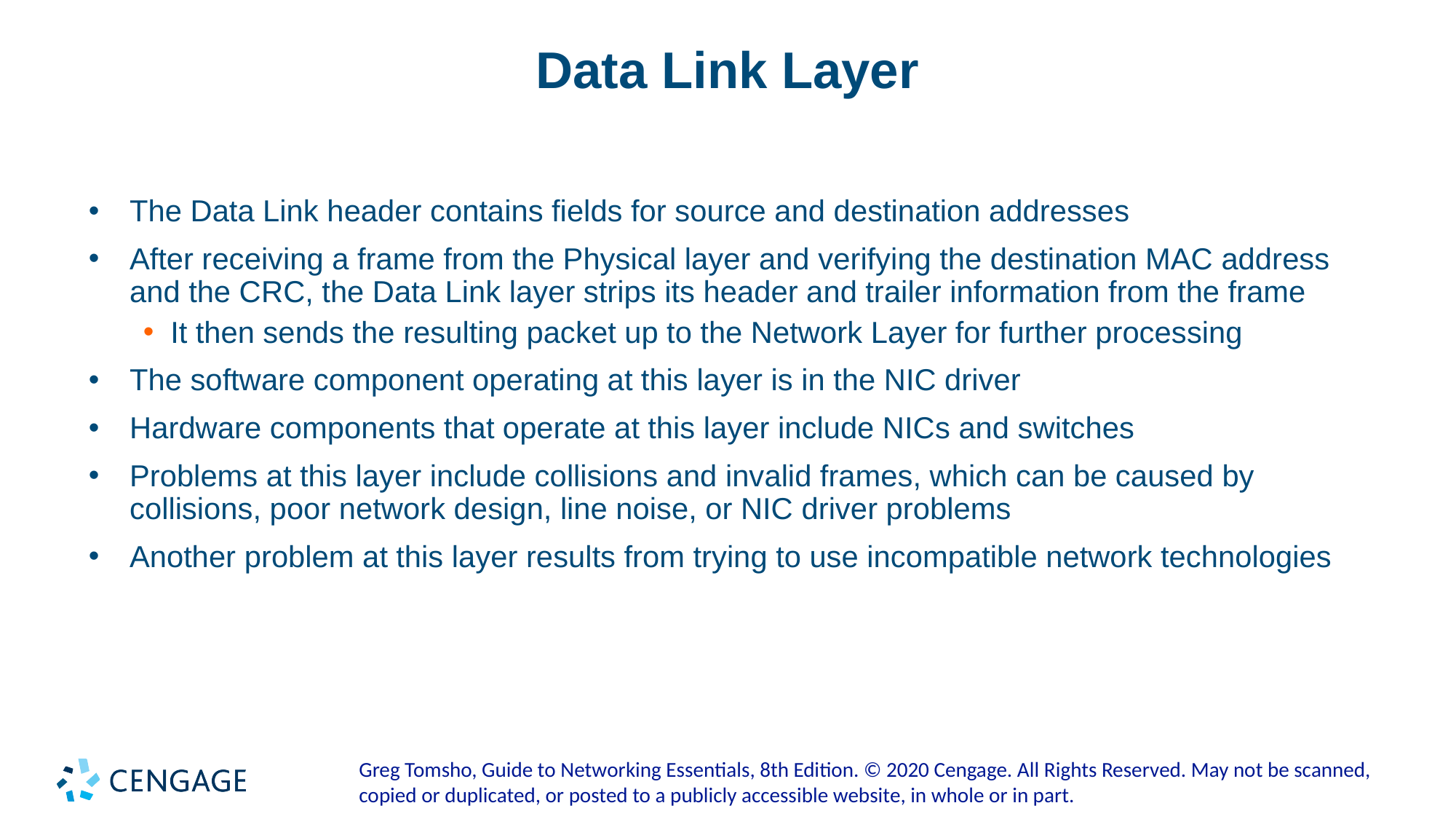

# Data Link Layer
The Data Link header contains fields for source and destination addresses
After receiving a frame from the Physical layer and verifying the destination MAC address and the CRC, the Data Link layer strips its header and trailer information from the frame
It then sends the resulting packet up to the Network Layer for further processing
The software component operating at this layer is in the NIC driver
Hardware components that operate at this layer include NICs and switches
Problems at this layer include collisions and invalid frames, which can be caused by collisions, poor network design, line noise, or NIC driver problems
Another problem at this layer results from trying to use incompatible network technologies